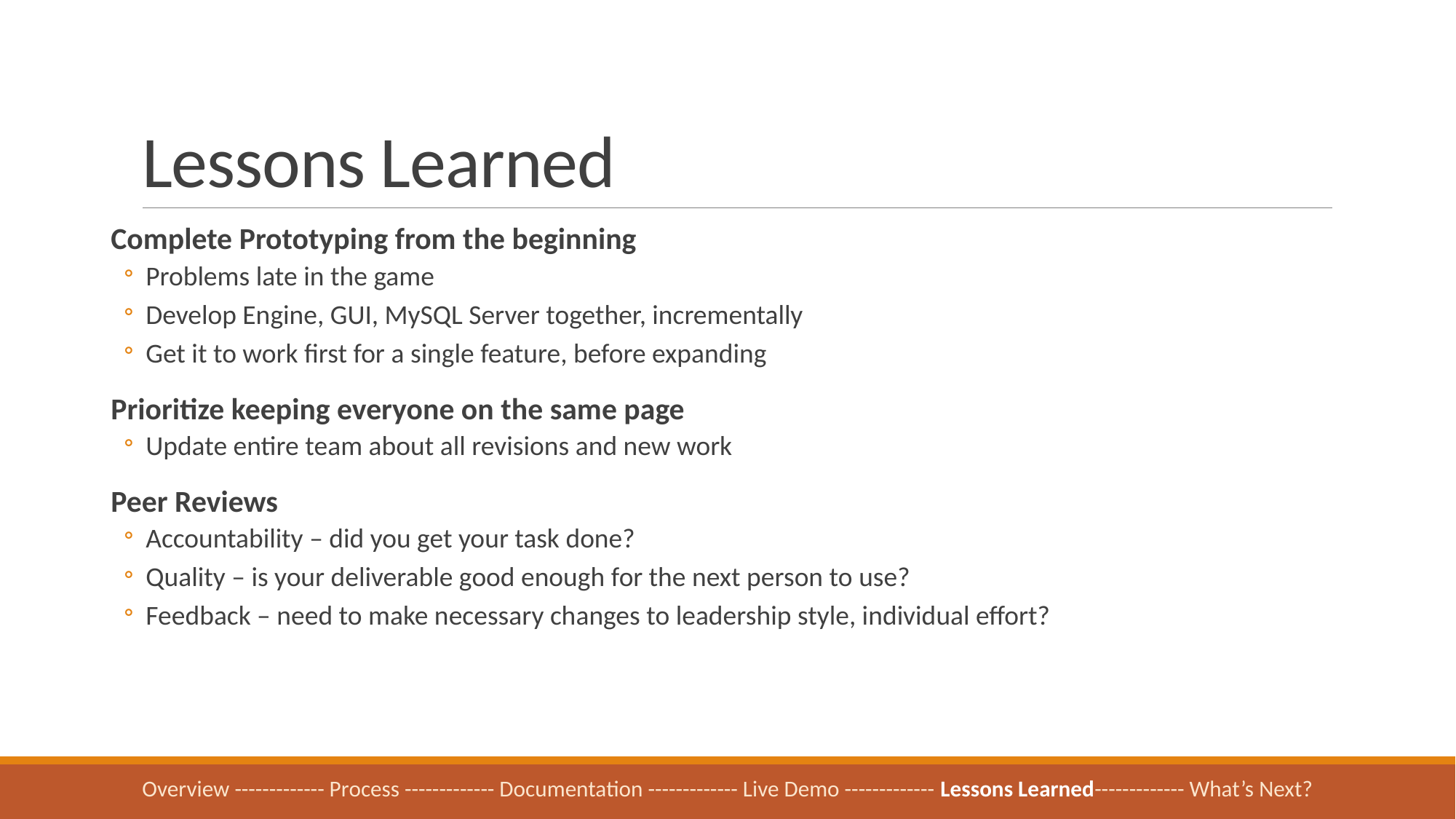

# Lessons Learned
Complete Prototyping from the beginning
Problems late in the game
Develop Engine, GUI, MySQL Server together, incrementally
Get it to work first for a single feature, before expanding
Prioritize keeping everyone on the same page
Update entire team about all revisions and new work
Peer Reviews
Accountability – did you get your task done?
Quality – is your deliverable good enough for the next person to use?
Feedback – need to make necessary changes to leadership style, individual effort?
Overview ------------- Process ------------- Documentation ------------- Live Demo ------------- Lessons Learned------------- What’s Next?